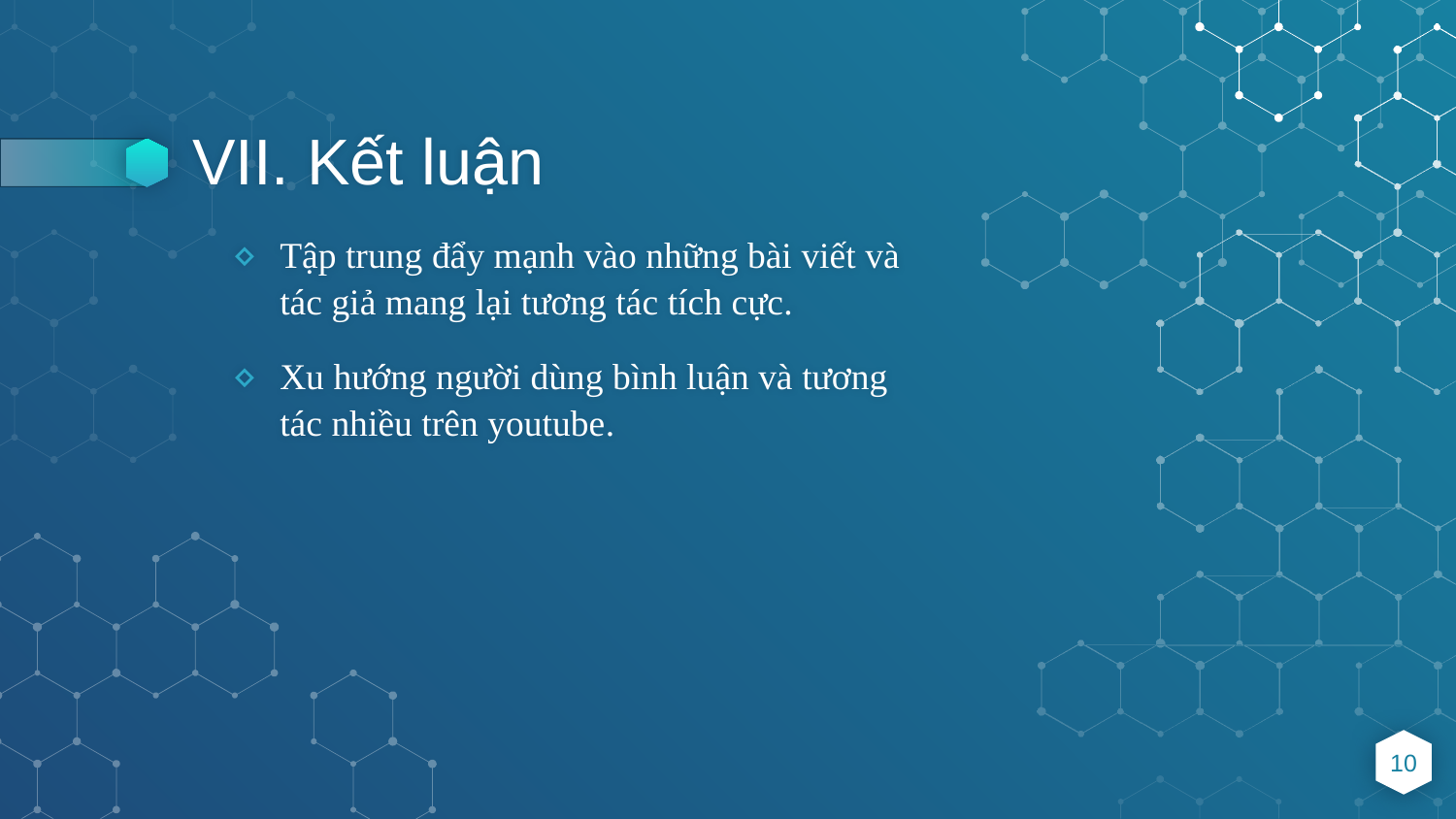

# VII. Kết luận
Tập trung đẩy mạnh vào những bài viết và tác giả mang lại tương tác tích cực.
Xu hướng người dùng bình luận và tương tác nhiều trên youtube.

10